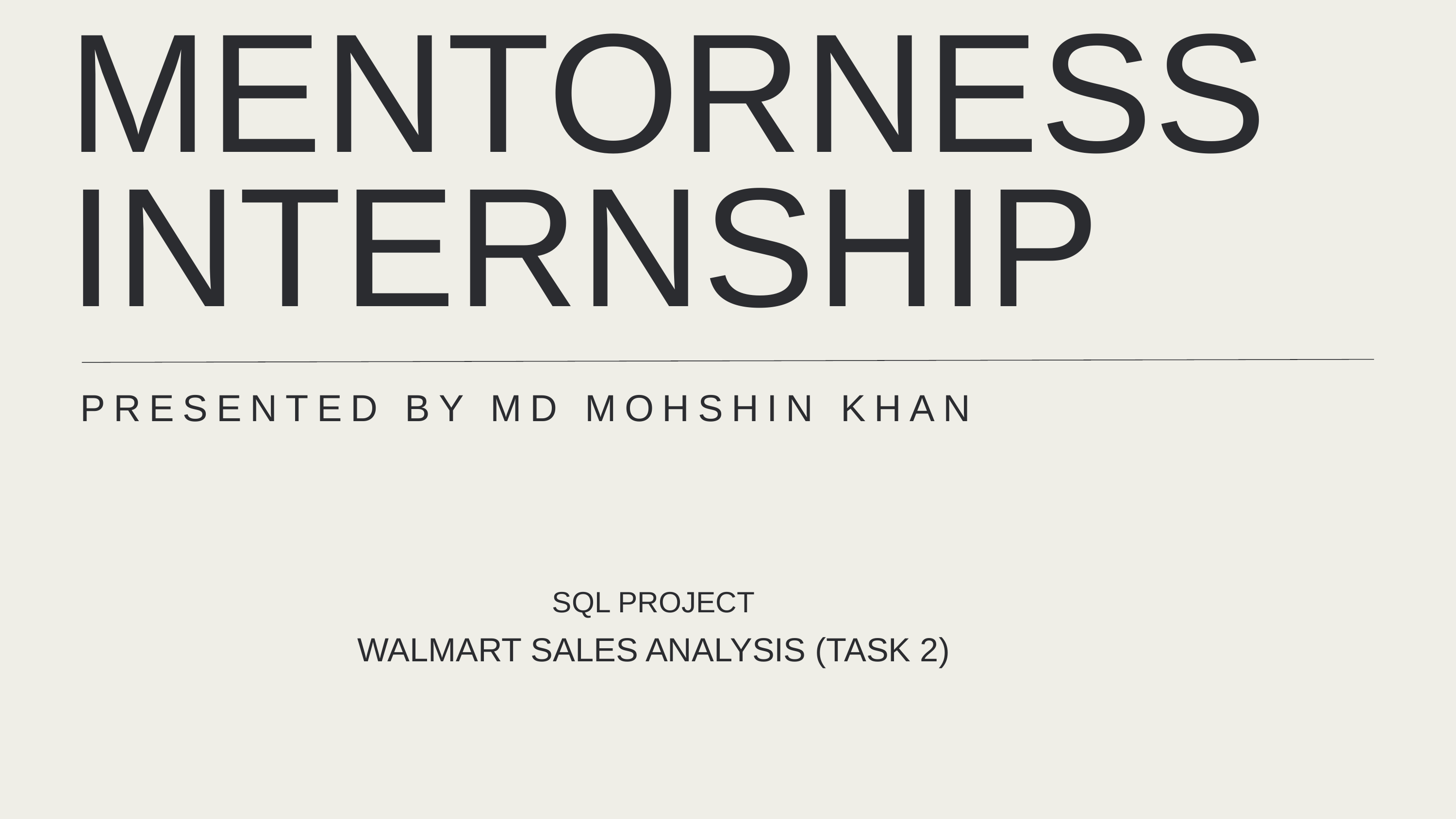

MENTORNESS INTERNSHIP

PRESENTED BY MD MOHSHIN KHAN
SQL PROJECT
WALMART SALES ANALYSIS (TASK 2)